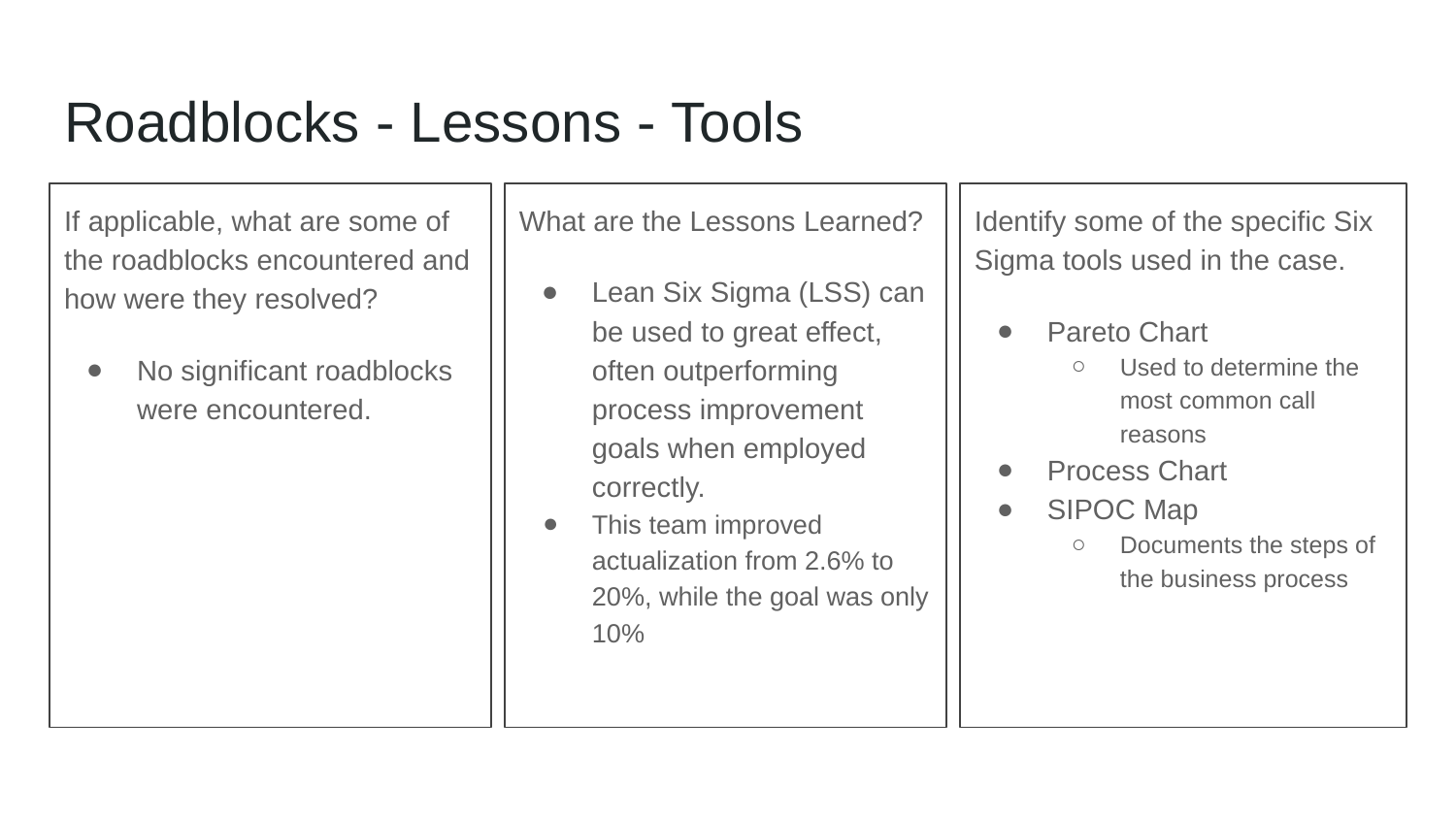

# Roadblocks - Lessons - Tools
If applicable, what are some of the roadblocks encountered and how were they resolved?
No significant roadblocks were encountered.
What are the Lessons Learned?
Lean Six Sigma (LSS) can be used to great effect, often outperforming process improvement goals when employed correctly.
This team improved actualization from 2.6% to 20%, while the goal was only 10%
Identify some of the specific Six Sigma tools used in the case.
Pareto Chart
Used to determine the most common call reasons
Process Chart
SIPOC Map
Documents the steps of the business process